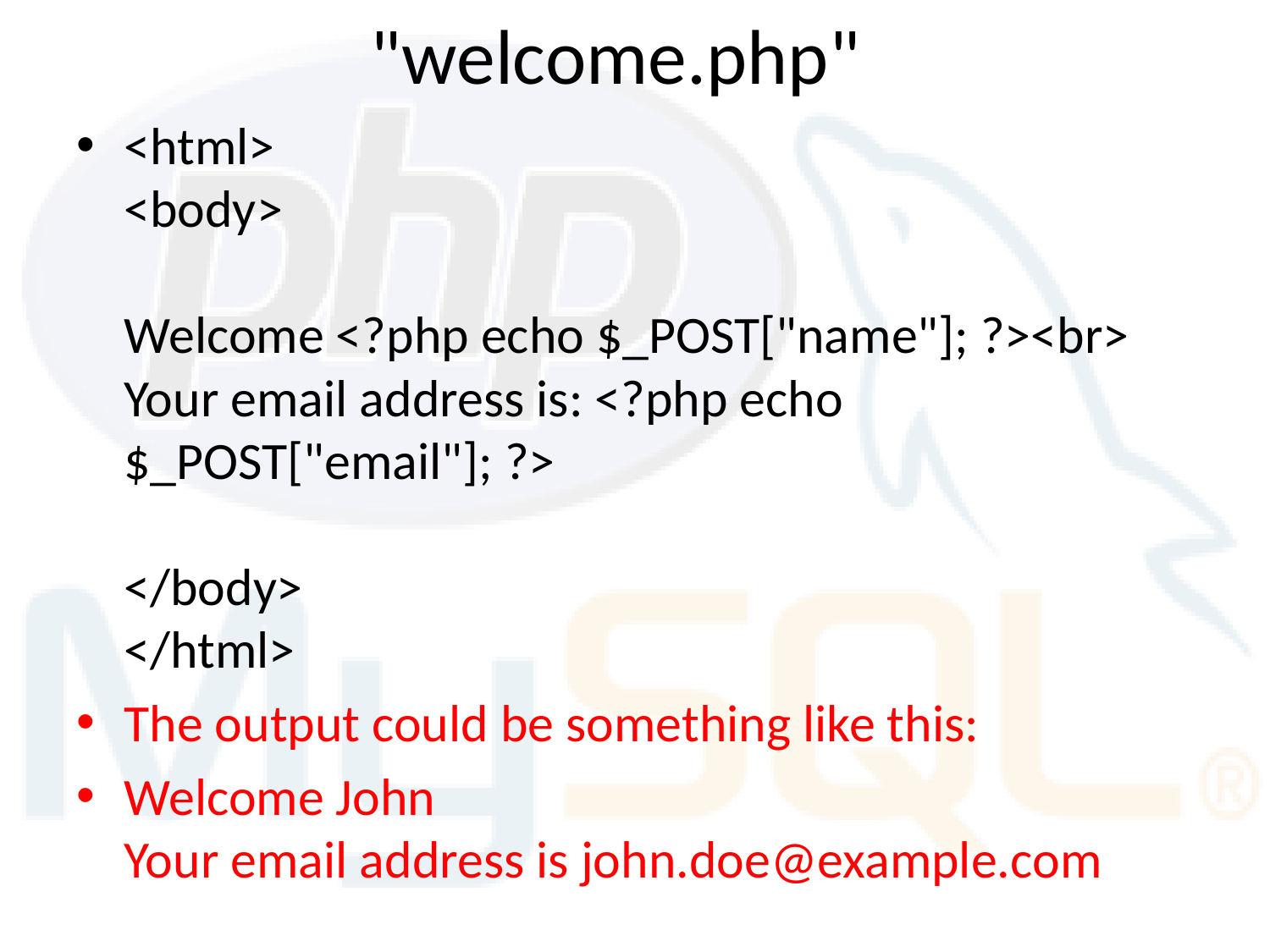

# "welcome.php"
<html>
<body>
Welcome <?php echo $_POST["name"]; ?><br>
Your email address is: <?php echo $_POST["email"]; ?>
</body>
</html>
The output could be something like this:
Welcome John
Your email address is john.doe@example.com